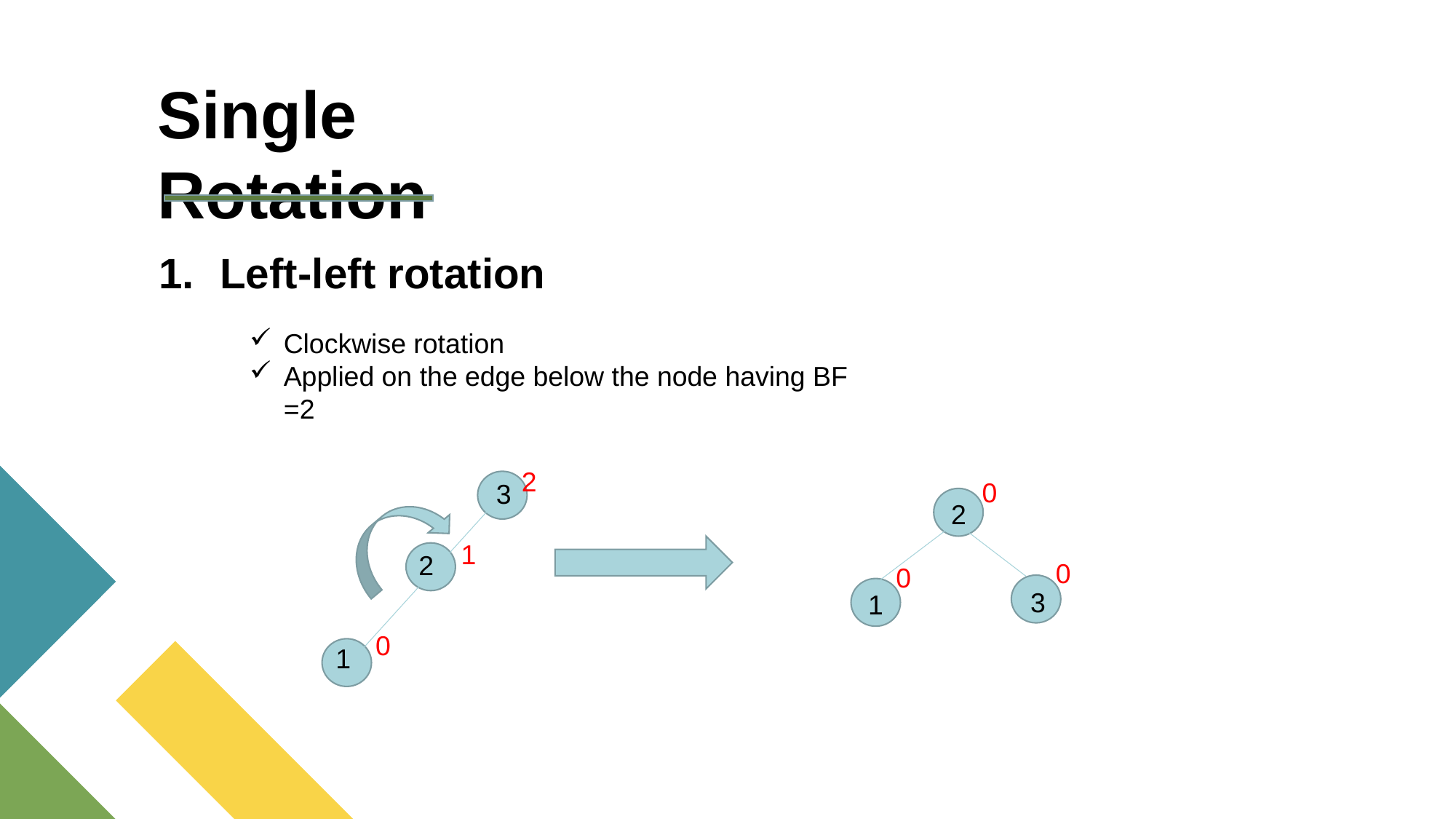

Single Rotation

Left-left rotation
Clockwise rotation
Applied on the edge below the node having BF =2
2
0

3

2
1

2
0
0

3
1
0
1